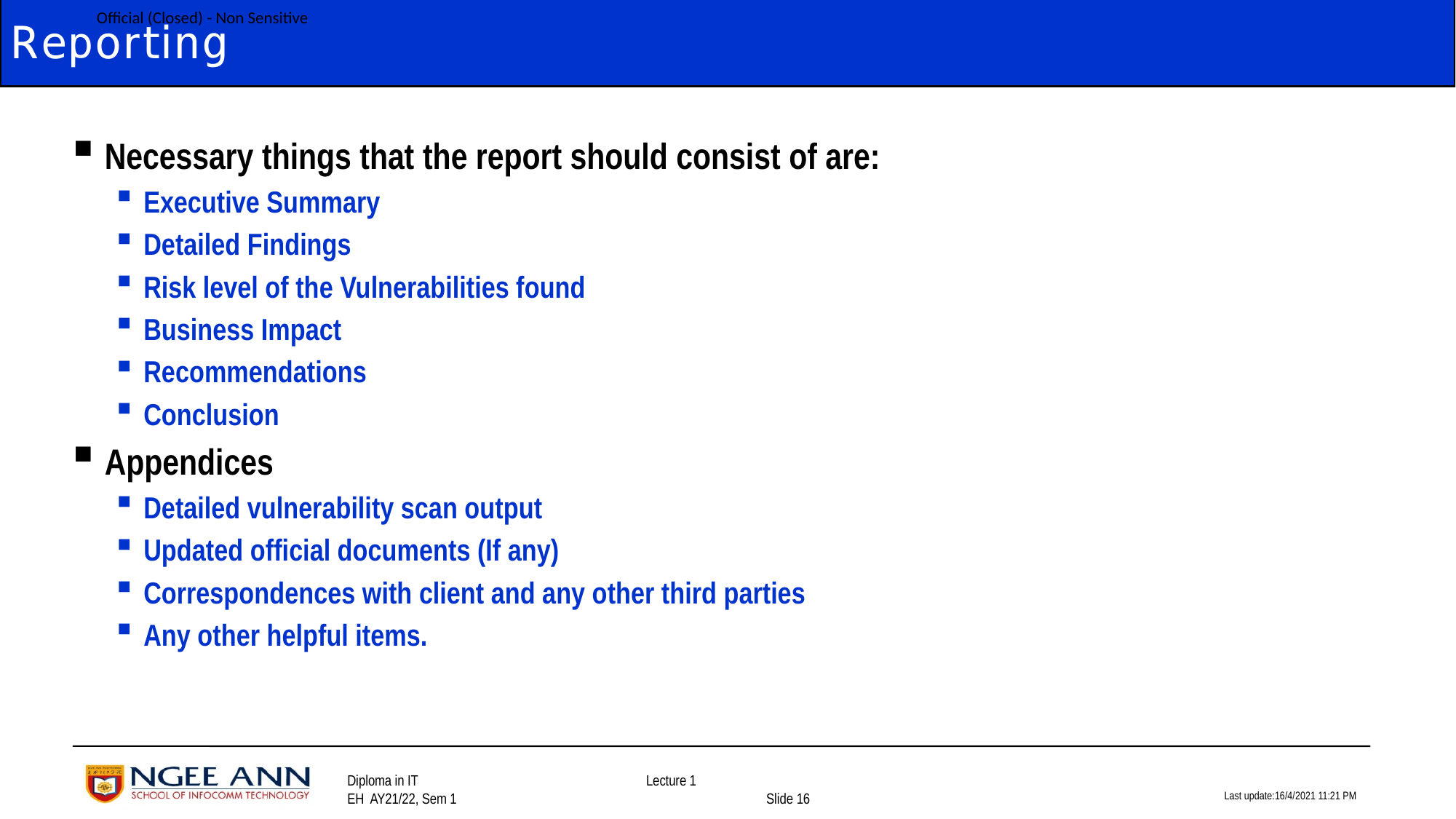

# Reporting
Necessary things that the report should consist of are:
Executive Summary
Detailed Findings
Risk level of the Vulnerabilities found
Business Impact
Recommendations
Conclusion
Appendices
Detailed vulnerability scan output
Updated official documents (If any)
Correspondences with client and any other third parties
Any other helpful items.